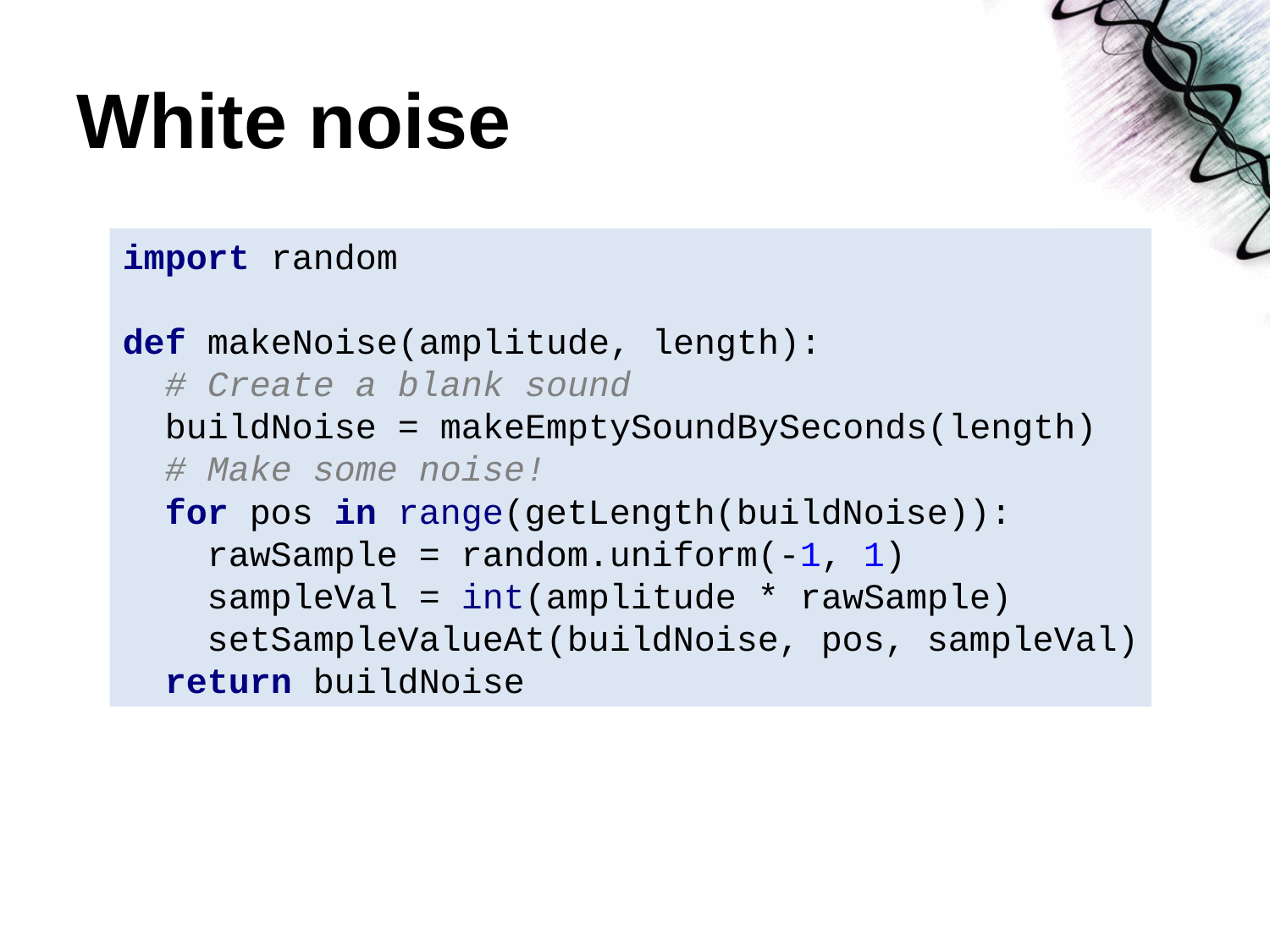

# White noise
import random
def makeNoise(amplitude, length):
  # Create a blank sound
  buildNoise = makeEmptySoundBySeconds(length)
  # Make some noise!
  for pos in range(getLength(buildNoise)):
    rawSample = random.uniform(-1, 1)
    sampleVal = int(amplitude * rawSample)
    setSampleValueAt(buildNoise, pos, sampleVal)
  return buildNoise